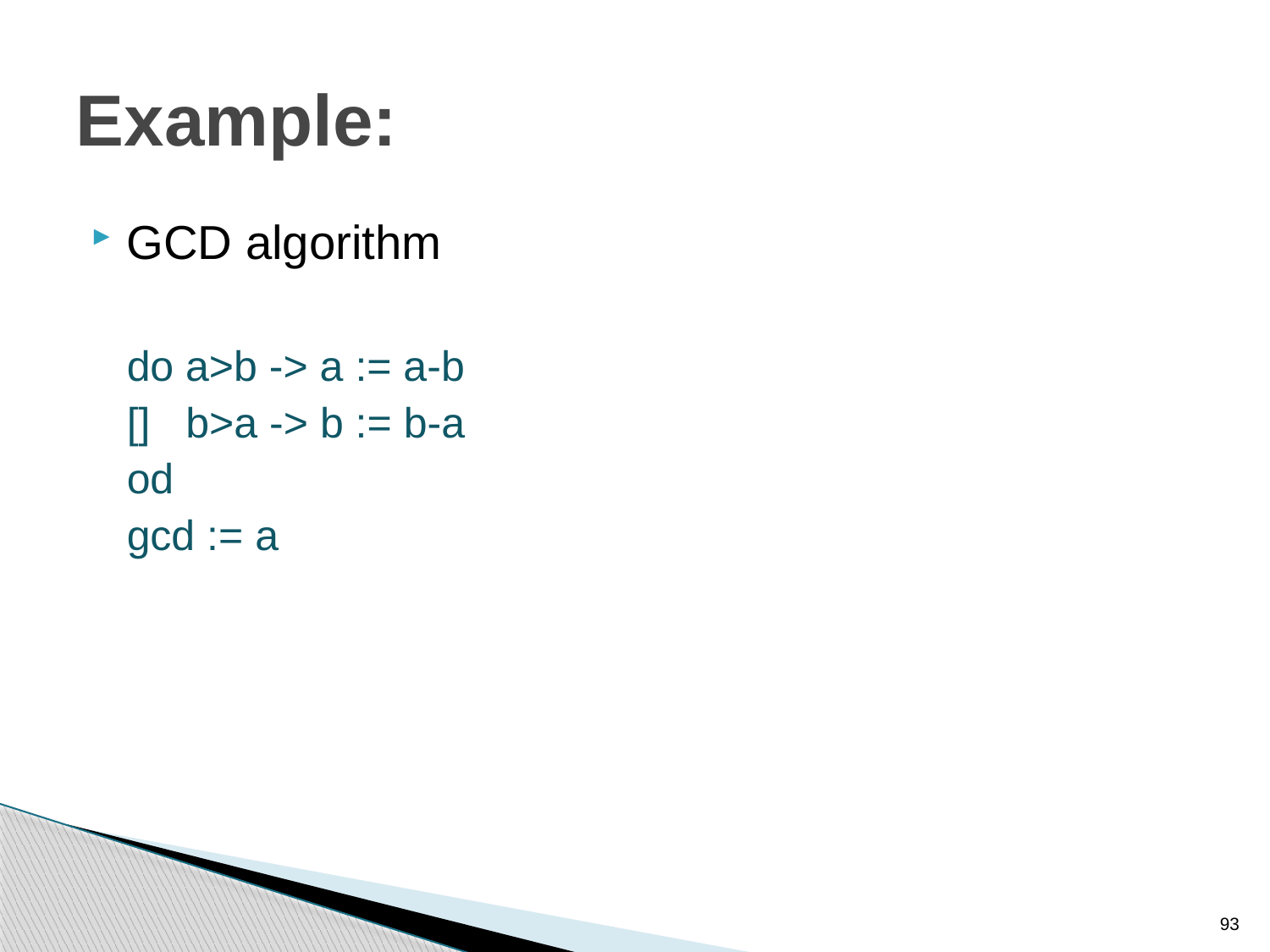

# Example:
GCD algorithm

do a>b -> a := a-b
[]   b>a -> b := b-a
od
gcd := a
93